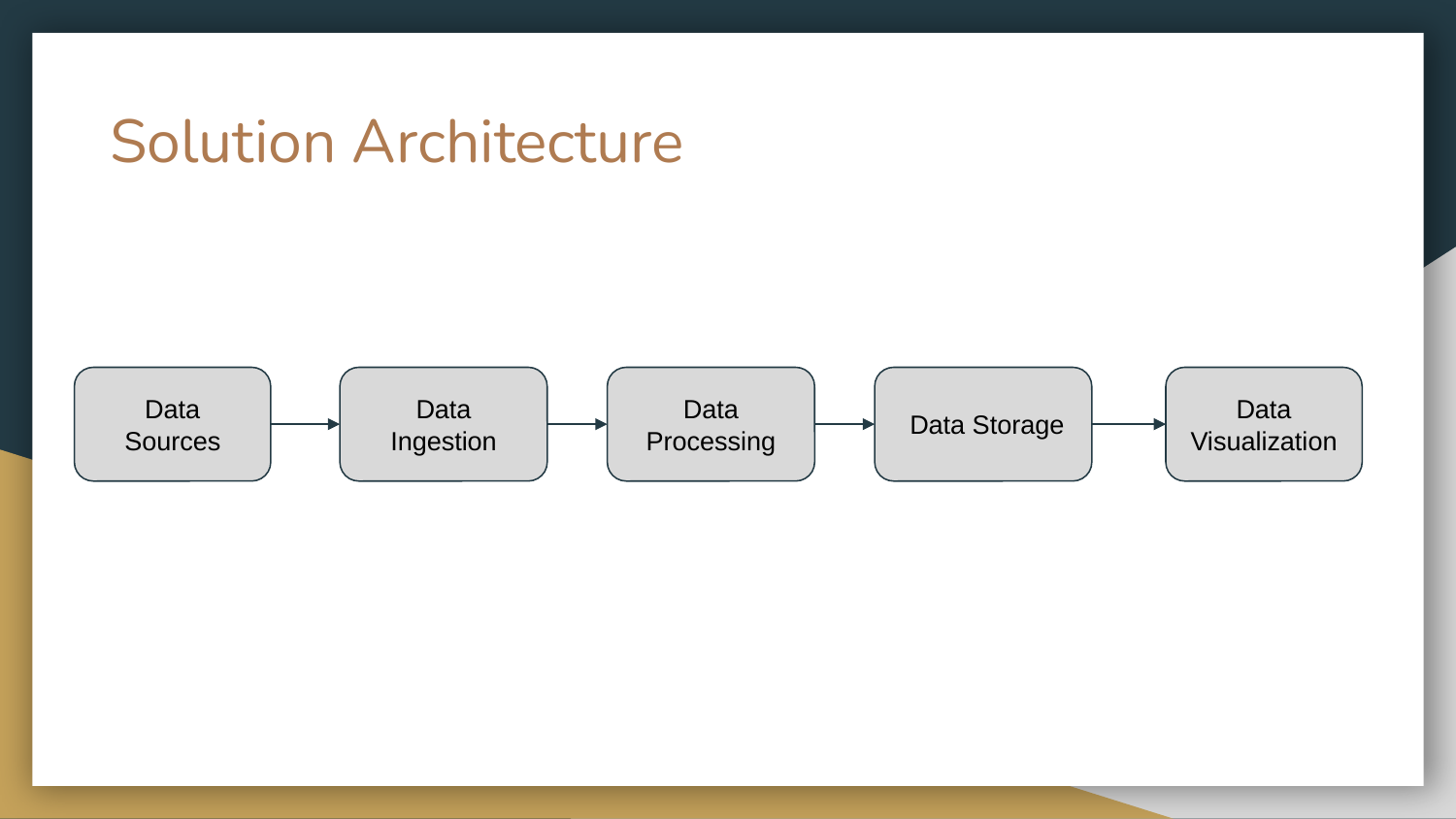

# Solution Architecture
Data Sources
Data Ingestion
Data Processing
 Data Storage
Data Visualization